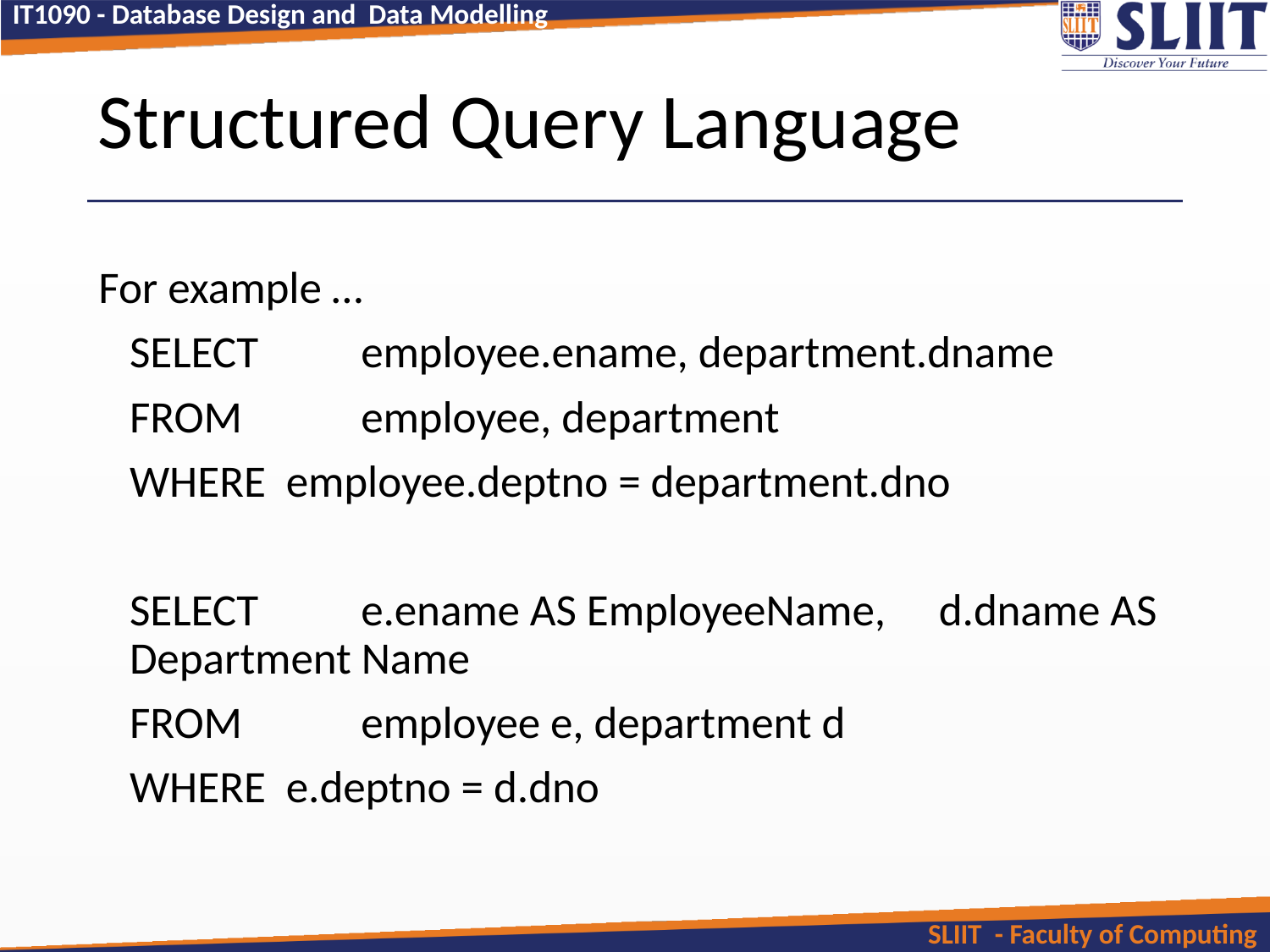

# Structured Query Language
For example …
	SELECT 	employee.ename, department.dname
	FROM 	employee, department
	WHERE  employee.deptno = department.dno

	SELECT 	e.ename AS EmployeeName, 	d.dname AS Department Name
	FROM 	employee e, department d
	WHERE  e.deptno = d.dno